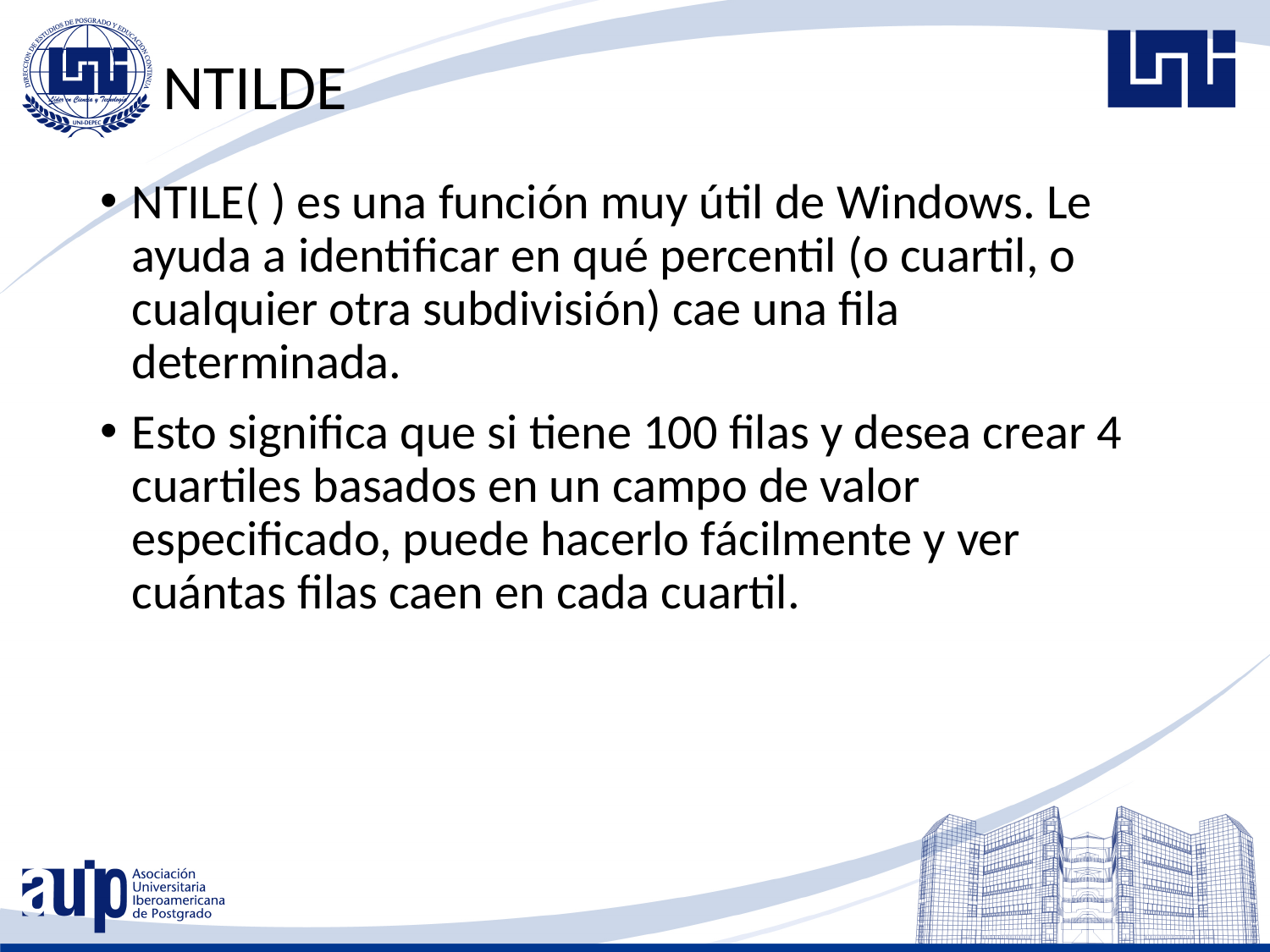

# NTILDE
NTILE( ) es una función muy útil de Windows. Le ayuda a identificar en qué percentil (o cuartil, o cualquier otra subdivisión) cae una fila determinada.
Esto significa que si tiene 100 filas y desea crear 4 cuartiles basados en un campo de valor especificado, puede hacerlo fácilmente y ver cuántas filas caen en cada cuartil.